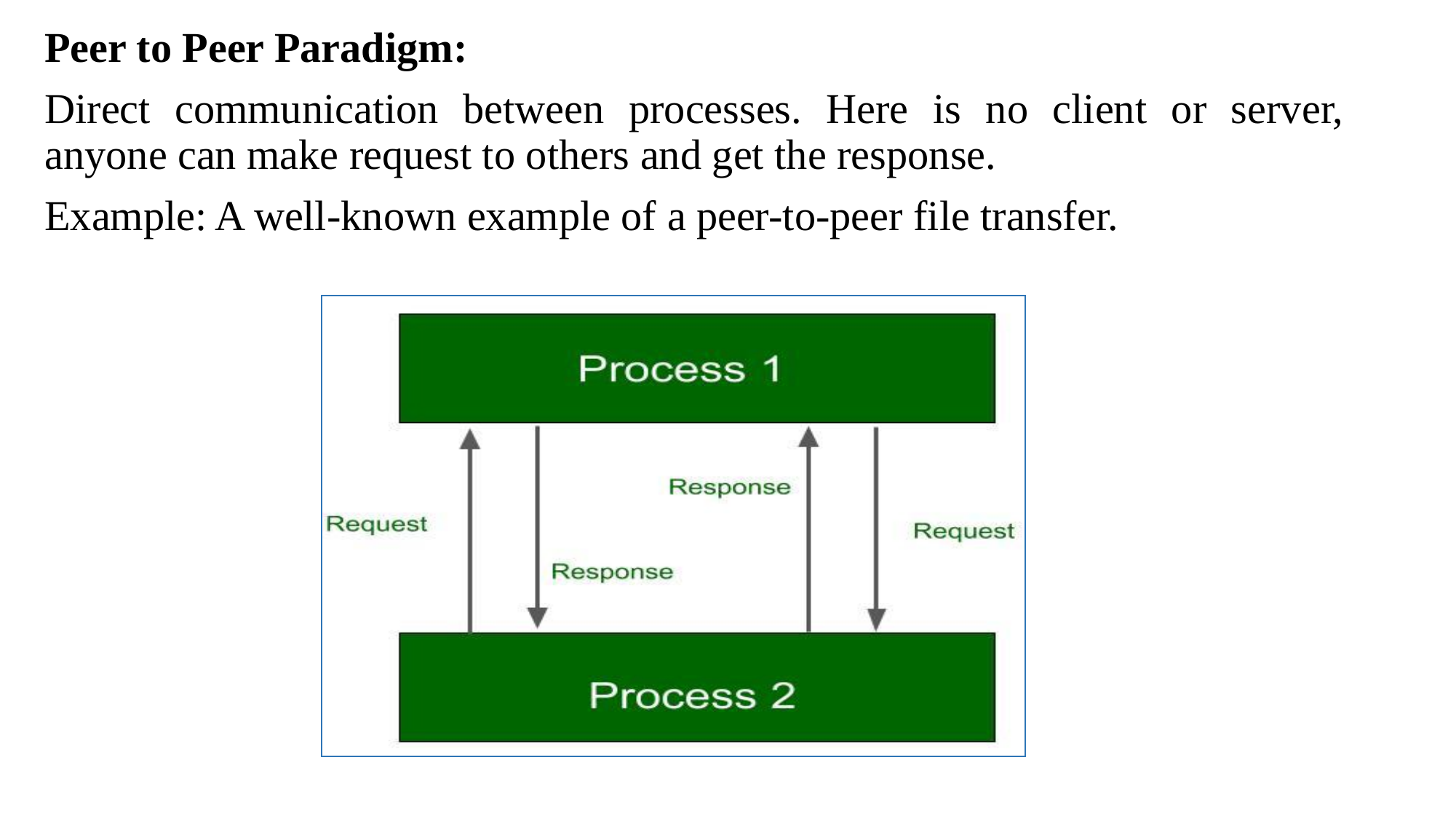

Peer to Peer Paradigm:
Direct communication between processes. Here is no client or server, anyone can make request to others and get the response.
Example: A well-known example of a peer-to-peer file transfer.